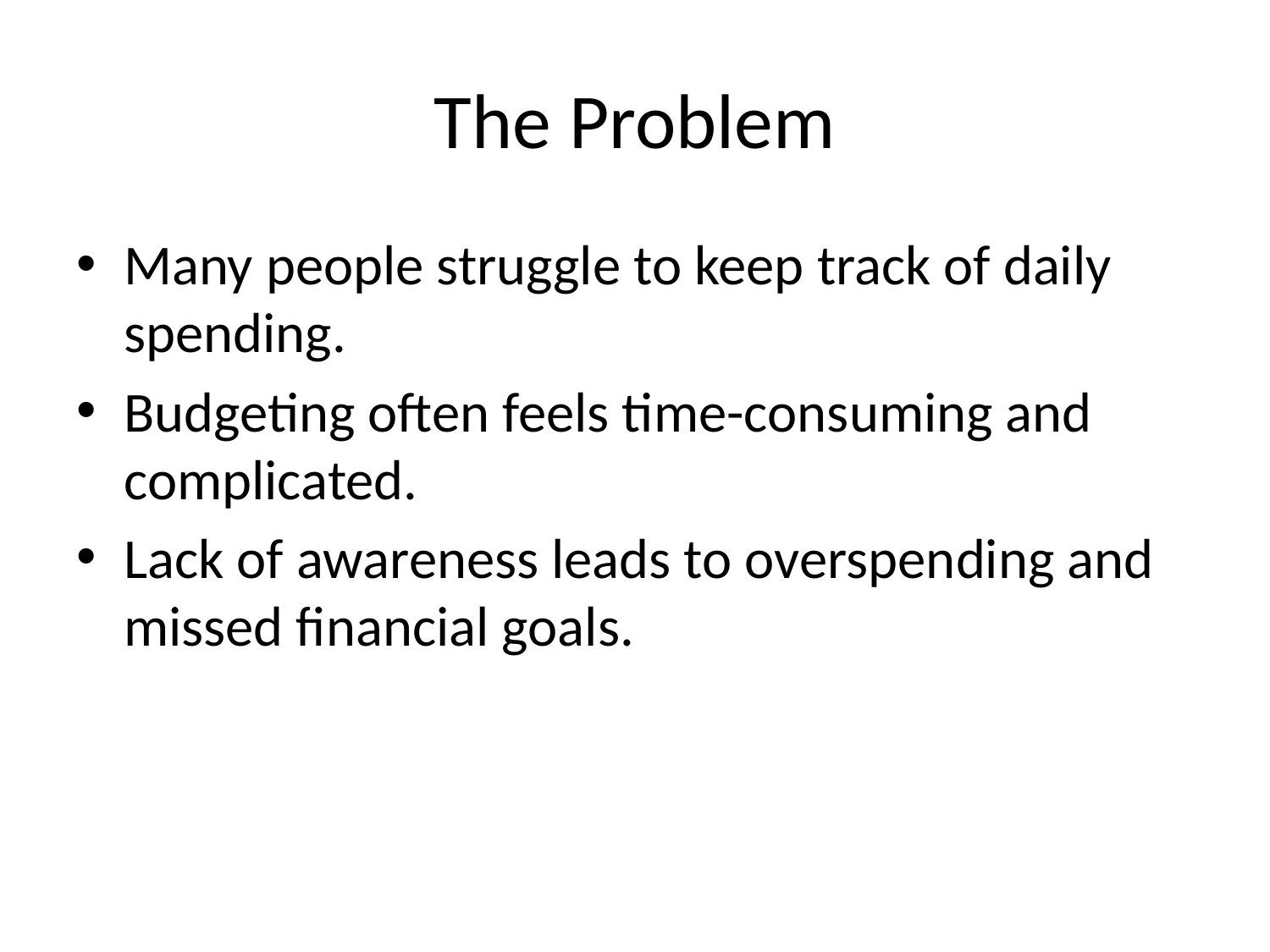

# The Problem
Many people struggle to keep track of daily spending.
Budgeting often feels time-consuming and complicated.
Lack of awareness leads to overspending and missed financial goals.